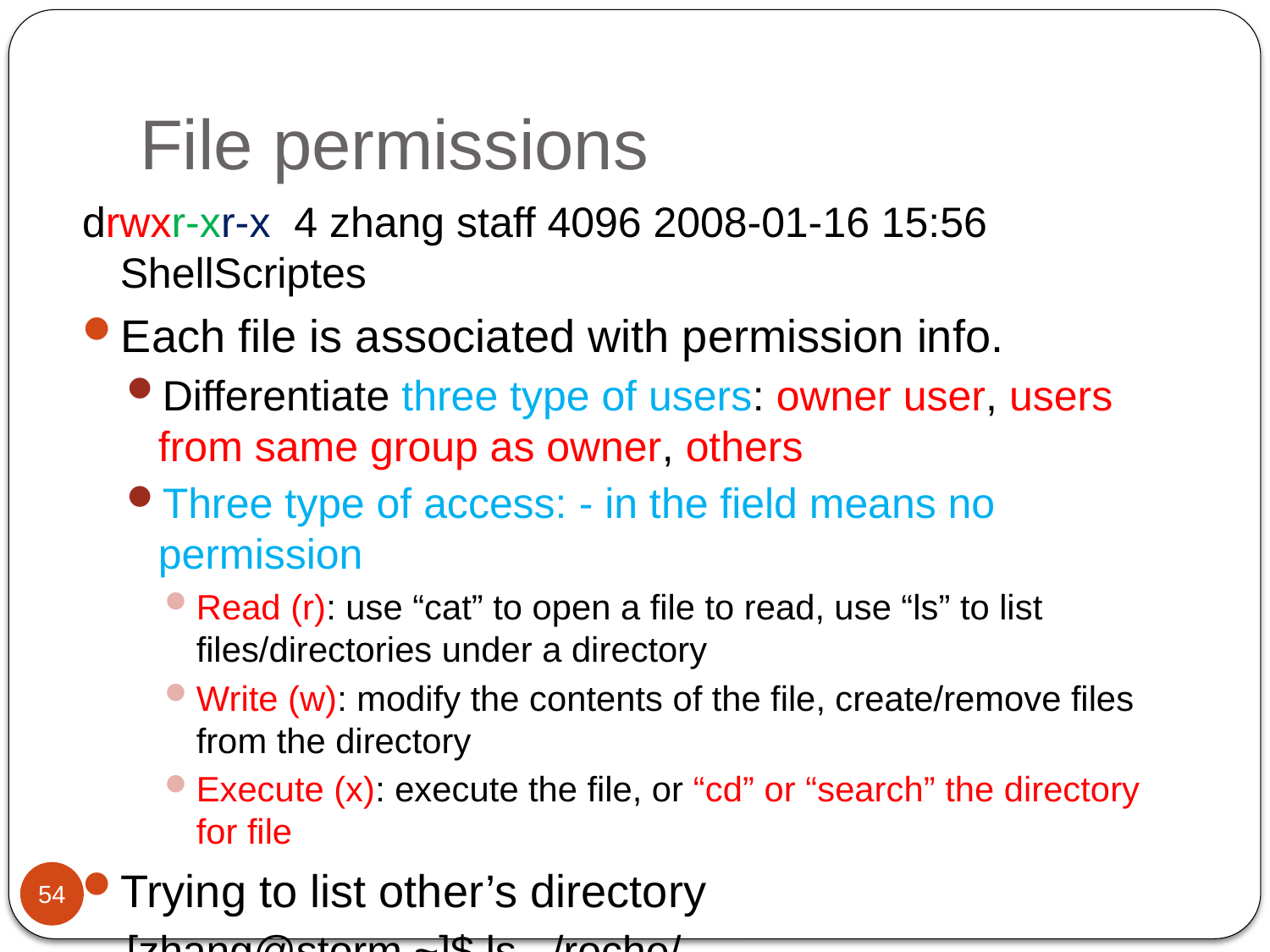

# File permissions
drwxr-xr-x  4 zhang staff 4096 2008-01-16 15:56 ShellScriptes
Each file is associated with permission info.
Differentiate three type of users: owner user, users from same group as owner, others
Three type of access: - in the field means no permission
Read (r): use “cat” to open a file to read, use “ls” to list files/directories under a directory
Write (w): modify the contents of the file, create/remove files from the directory
Execute (x): execute the file, or “cd” or “search” the directory for file
Trying to list other’s directory
[zhang@storm ~]$ ls ../roche/
ls: cannot open directory ../roche/: Permission denied
54